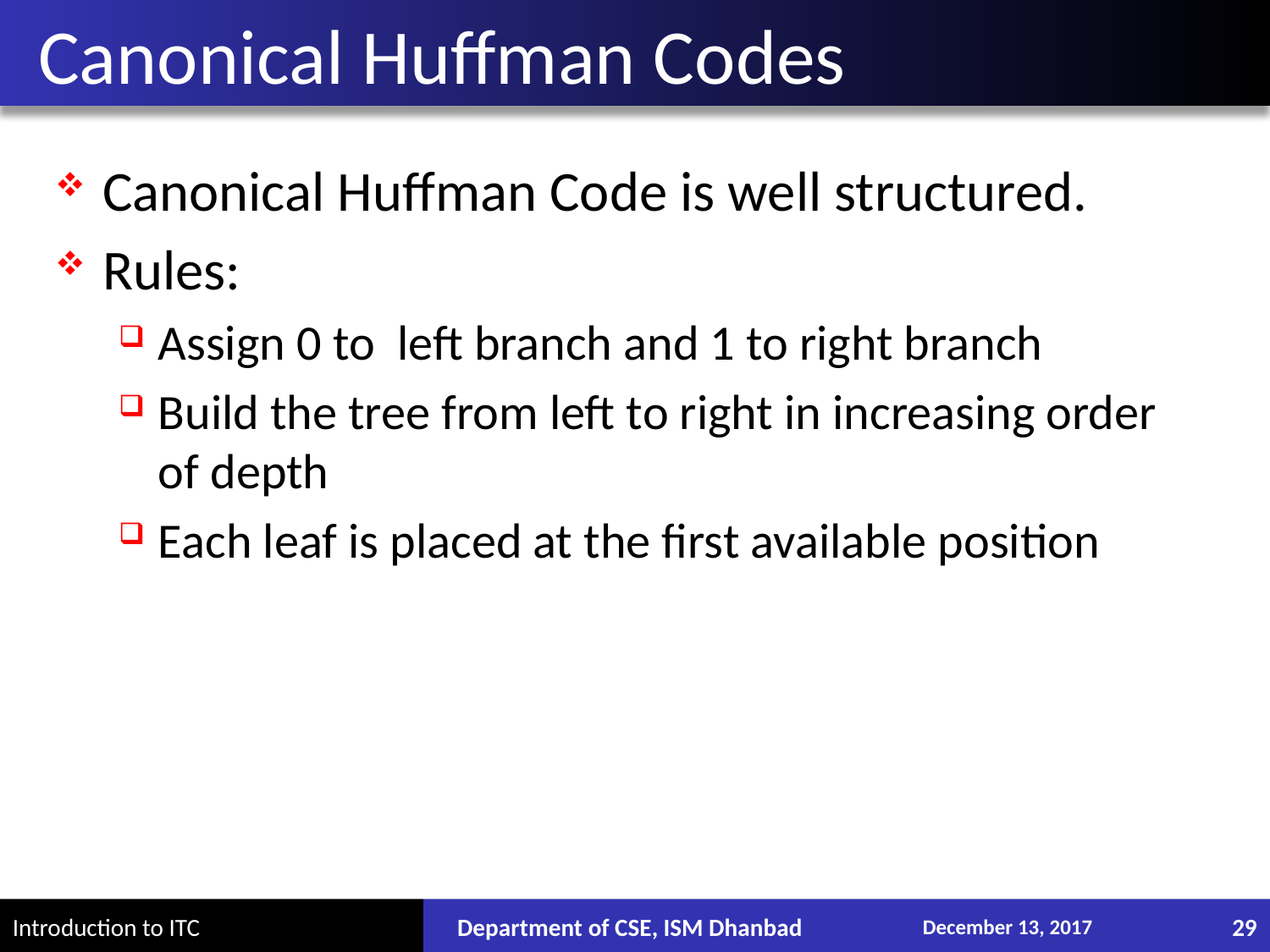

# Canonical Huffman Codes
Canonical Huffman Code is well structured.
Rules:
Assign 0 to  left branch and 1 to right branch
Build the tree from left to right in increasing order of depth
Each leaf is placed at the first available position

Department of CSE, ISM Dhanbad
December 13, 2017
29